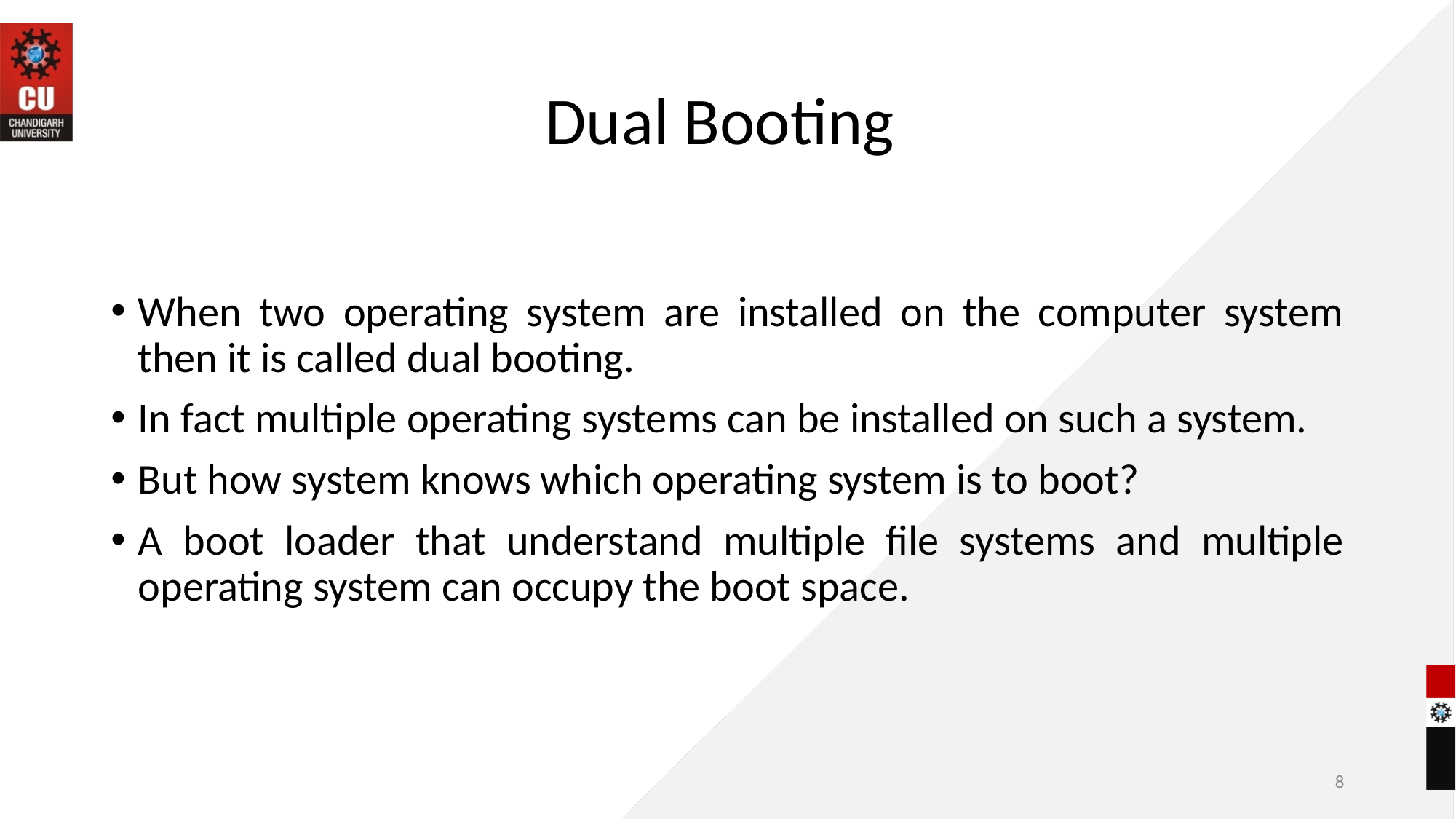

# Dual Booting

When two operating system are installed on the computer system then it is called dual booting.
In fact multiple operating systems can be installed on such a system.
But how system knows which operating system is to boot?
A boot loader that understand multiple file systems and multiple operating system can occupy the boot space.
8